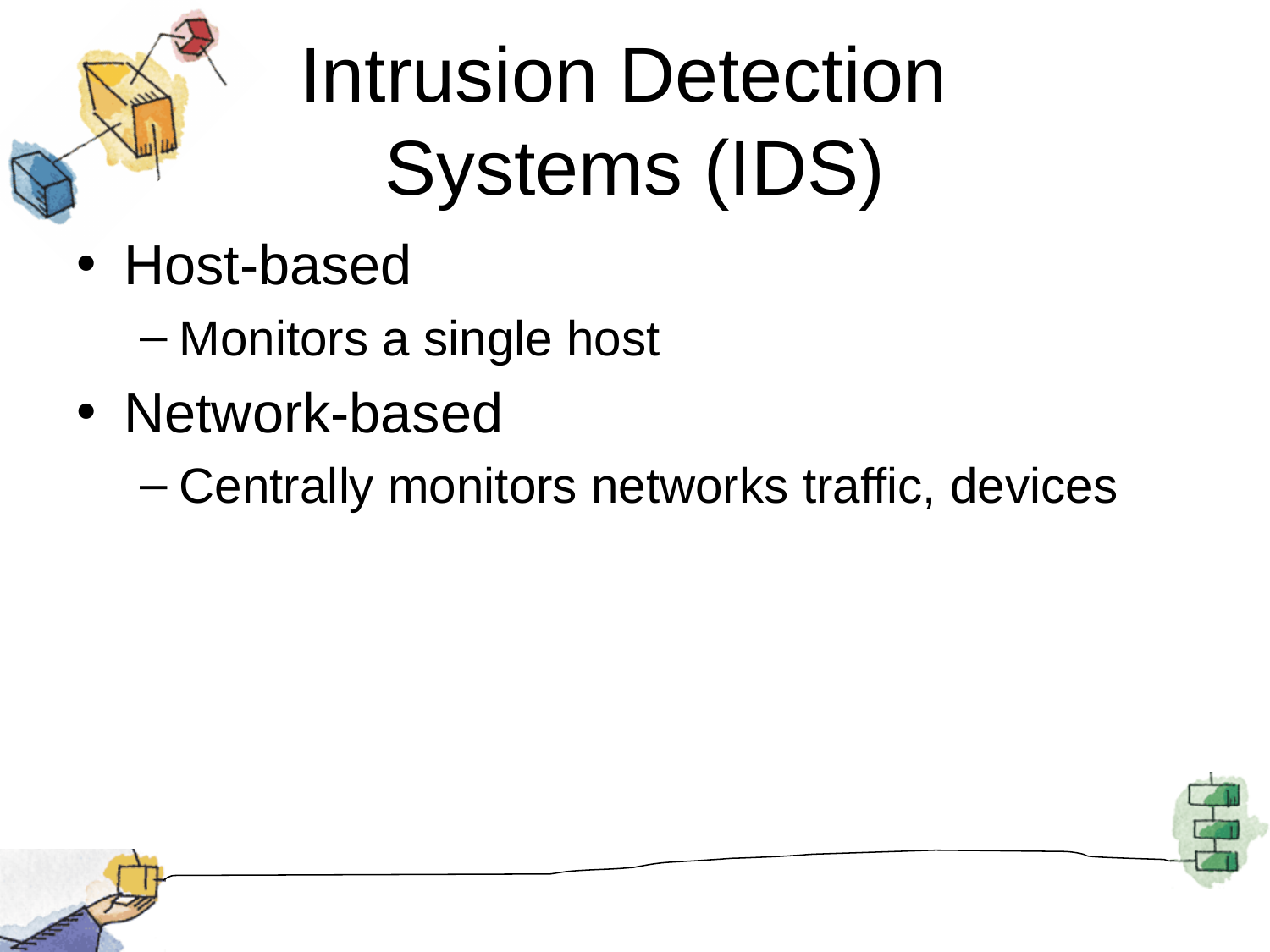

# Intrusion Detection Systems (IDS)
Host-based
Monitors a single host
Network-based
Centrally monitors networks traffic, devices